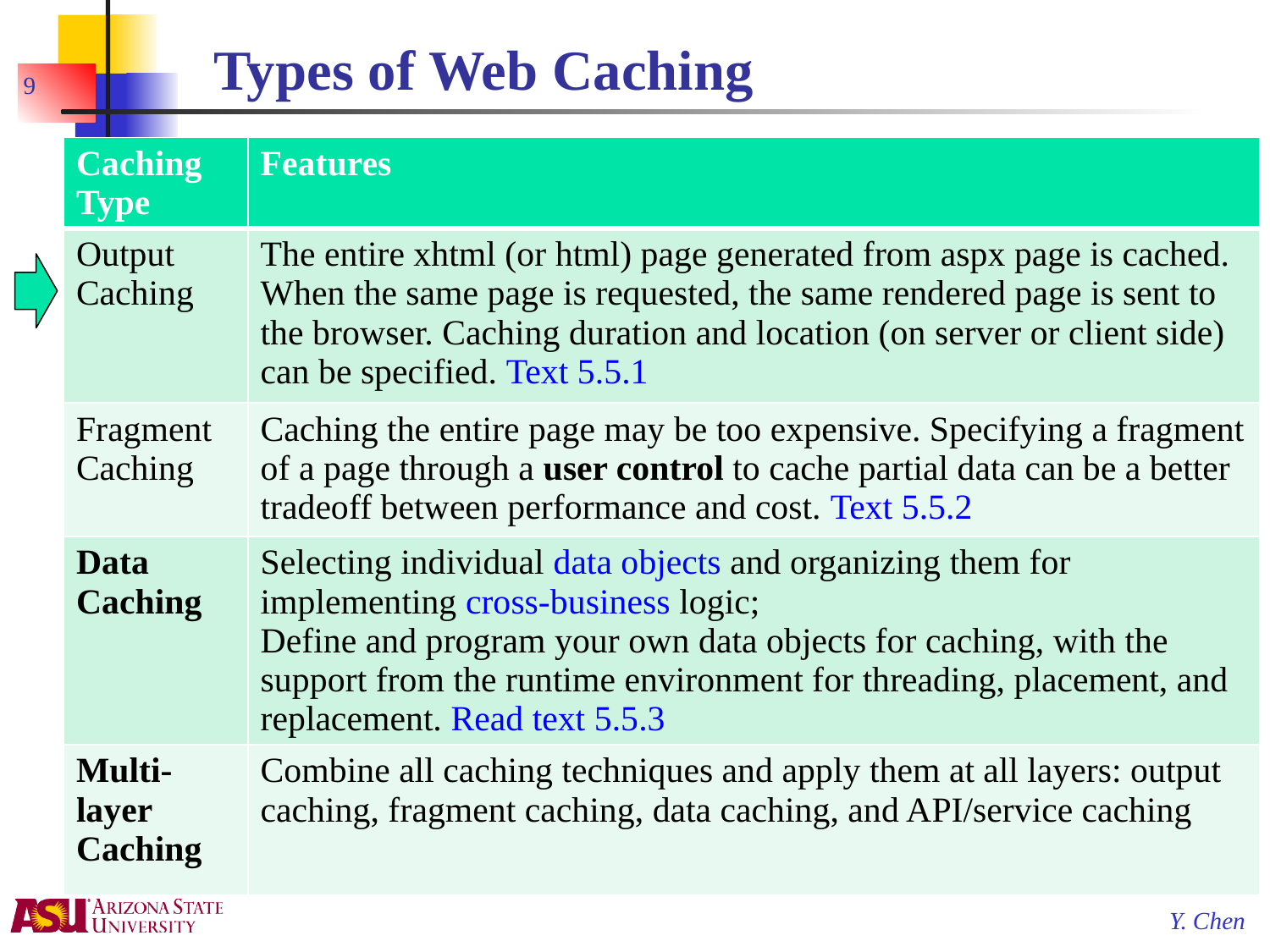

# Types of Web Caching
9
| Caching Type | Features |
| --- | --- |
| Output Caching | The entire xhtml (or html) page generated from aspx page is cached. When the same page is requested, the same rendered page is sent to the browser. Caching duration and location (on server or client side) can be specified. Text 5.5.1 |
| Fragment Caching | Caching the entire page may be too expensive. Specifying a fragment of a page through a user control to cache partial data can be a better tradeoff between performance and cost. Text 5.5.2 |
| Data Caching | Selecting individual data objects and organizing them for implementing cross-business logic; Define and program your own data objects for caching, with the support from the runtime environment for threading, placement, and replacement. Read text 5.5.3 |
| Multi-layer Caching | Combine all caching techniques and apply them at all layers: output caching, fragment caching, data caching, and API/service caching |